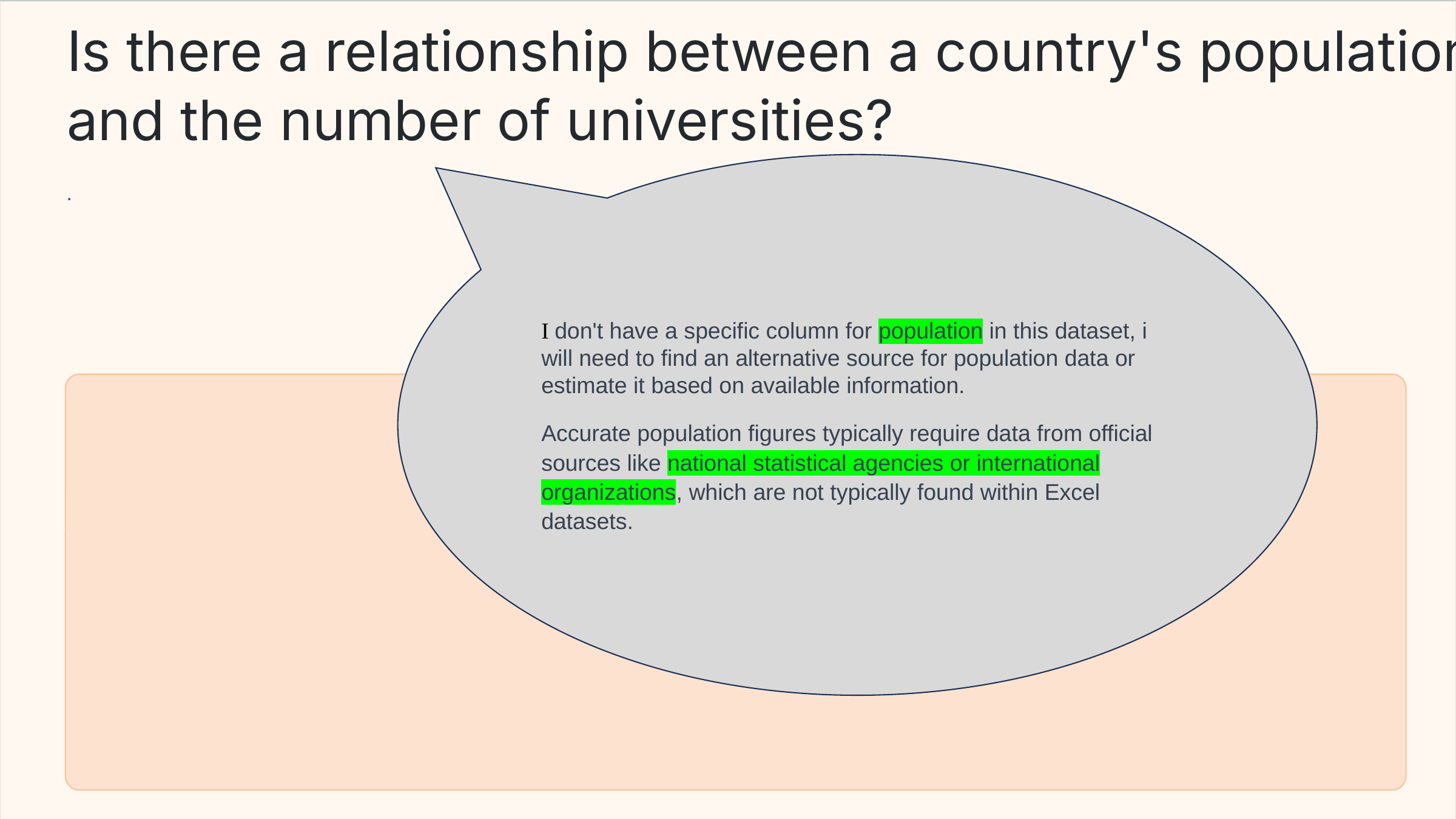

Is there a relationship between a country's population
and the number of universities?

I don't have a specific column for population in this dataset, i will need to find an alternative source for population data or estimate it based on available information.
Accurate population figures typically require data from official sources like national statistical agencies or international organizations, which are not typically found within Excel datasets.
.